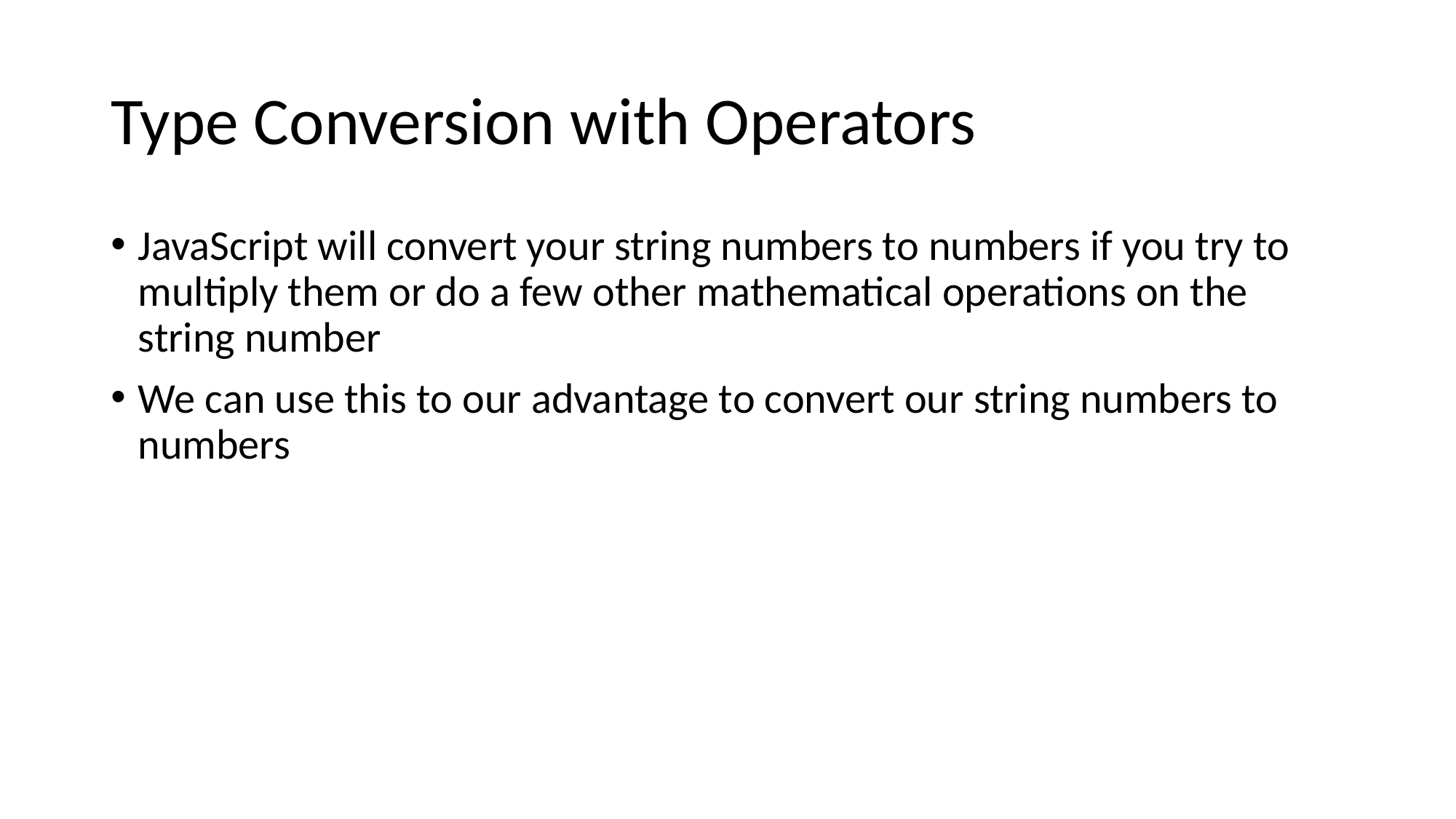

# Type Conversion with Operators
JavaScript will convert your string numbers to numbers if you try to multiply them or do a few other mathematical operations on the string number
We can use this to our advantage to convert our string numbers to numbers